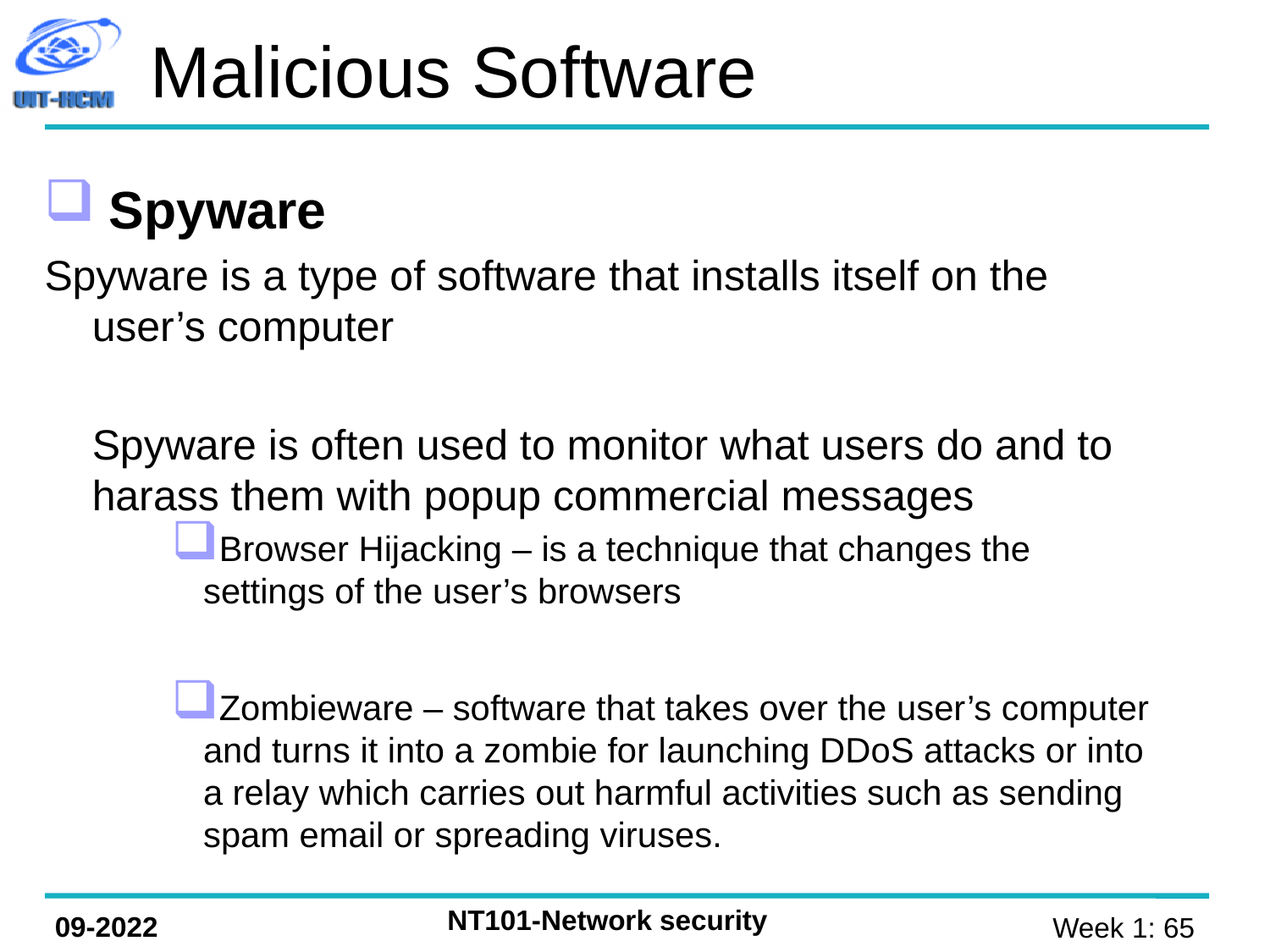

Malicious Software
 Spyware
Spyware is a type of software that installs itself on the user’s computer

	Spyware is often used to monitor what users do and to harass them with popup commercial messages
Browser Hijacking – is a technique that changes the settings of the user’s browsers

Zombieware – software that takes over the user’s computer and turns it into a zombie for launching DDoS attacks or into a relay which carries out harmful activities such as sending spam email or spreading viruses.